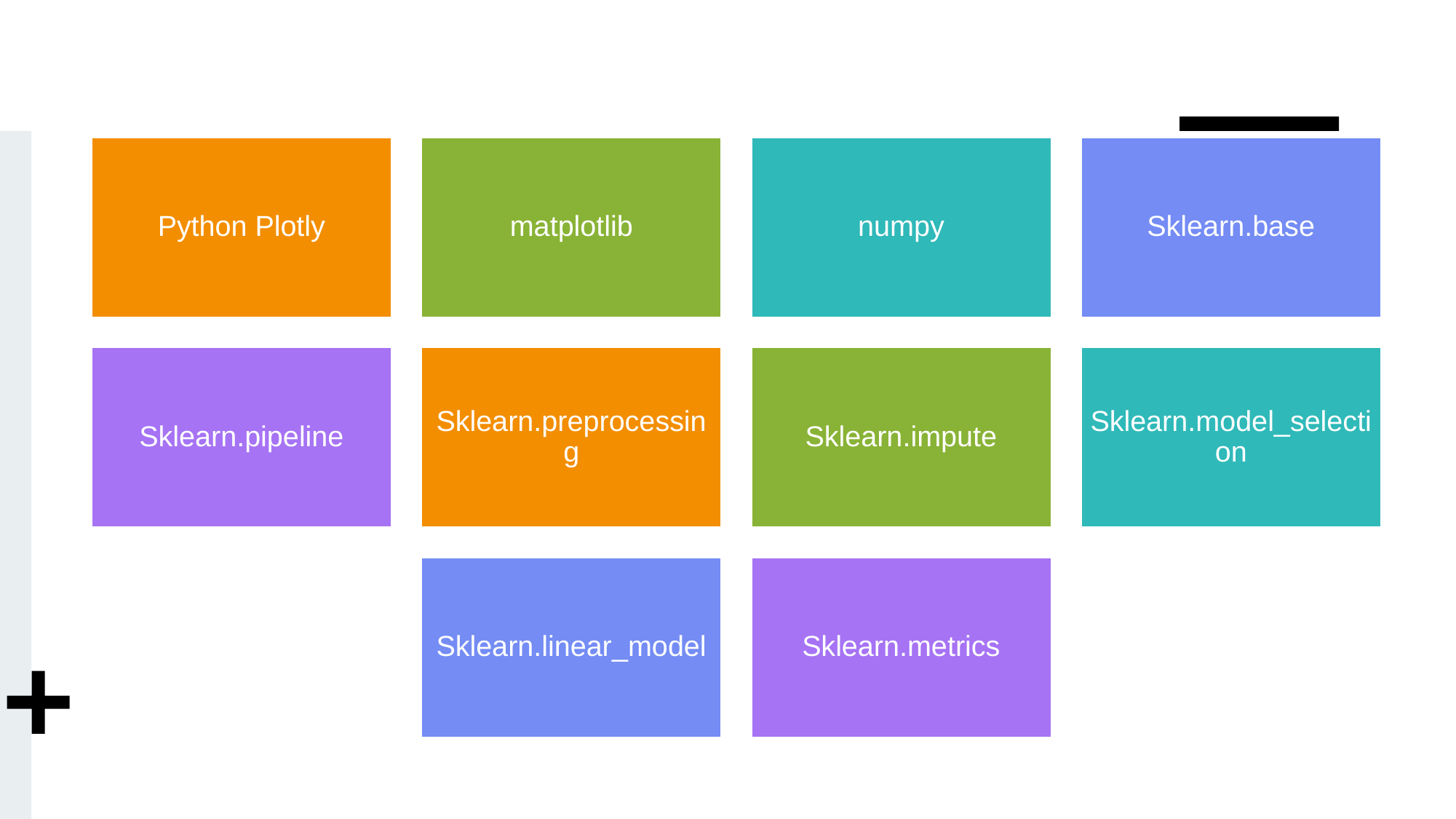

Python Plotly
matplotlib
numpy
Sklearn.base
Sklearn.pipeline
Sklearn.preprocessing
Sklearn.impute
Sklearn.model_selection
Sklearn.linear_model
Sklearn.metrics